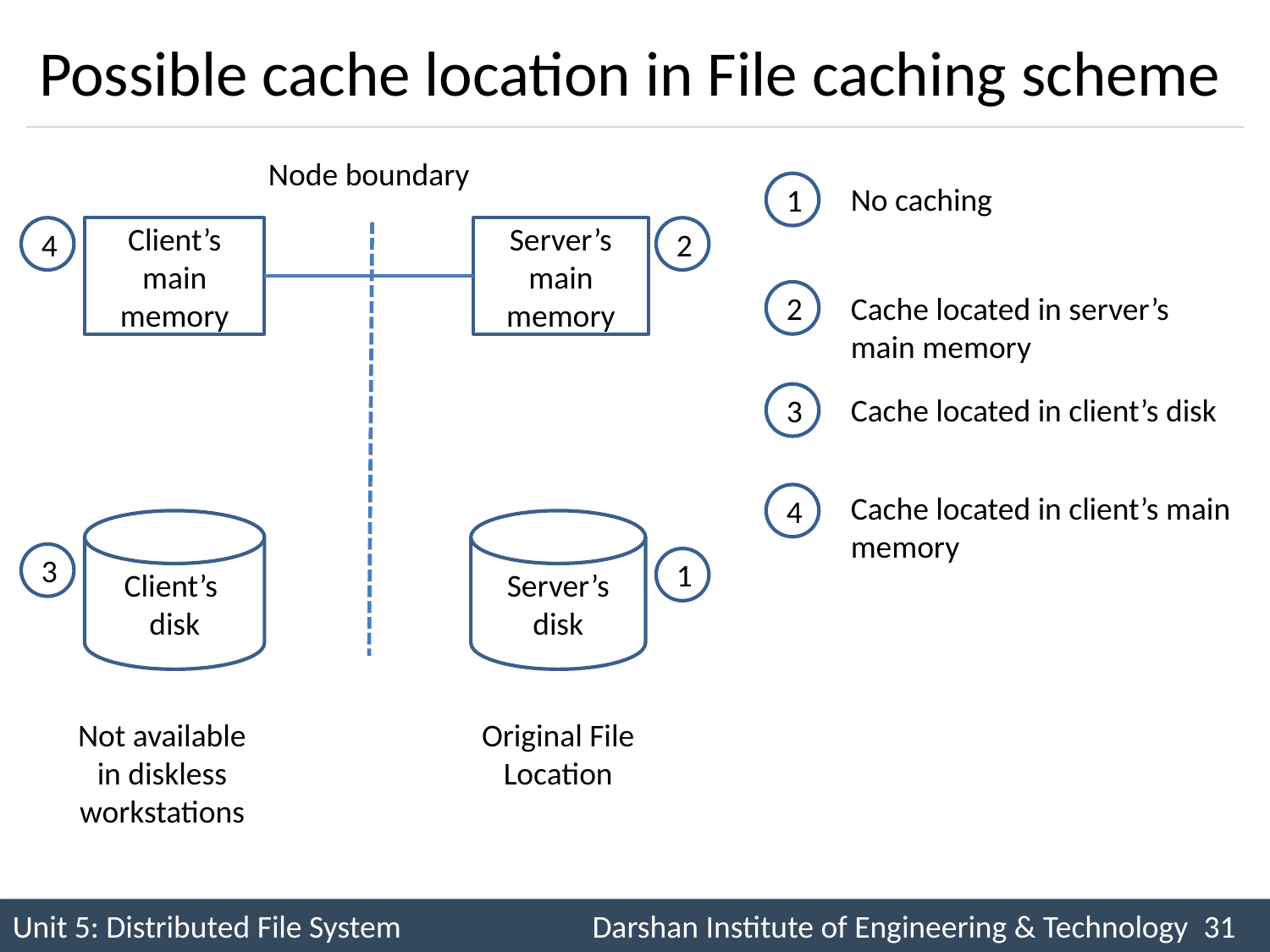

# Possible cache location in File caching scheme
Node boundary
1
No caching
2
4
Client’s main memory
Server’s main memory
2
Cache located in server’s main memory
3
Cache located in client’s disk
Cache located in client’s main memory
4
Server’s disk
Client’s
disk
3
1
Not available in diskless workstations
Original File Location